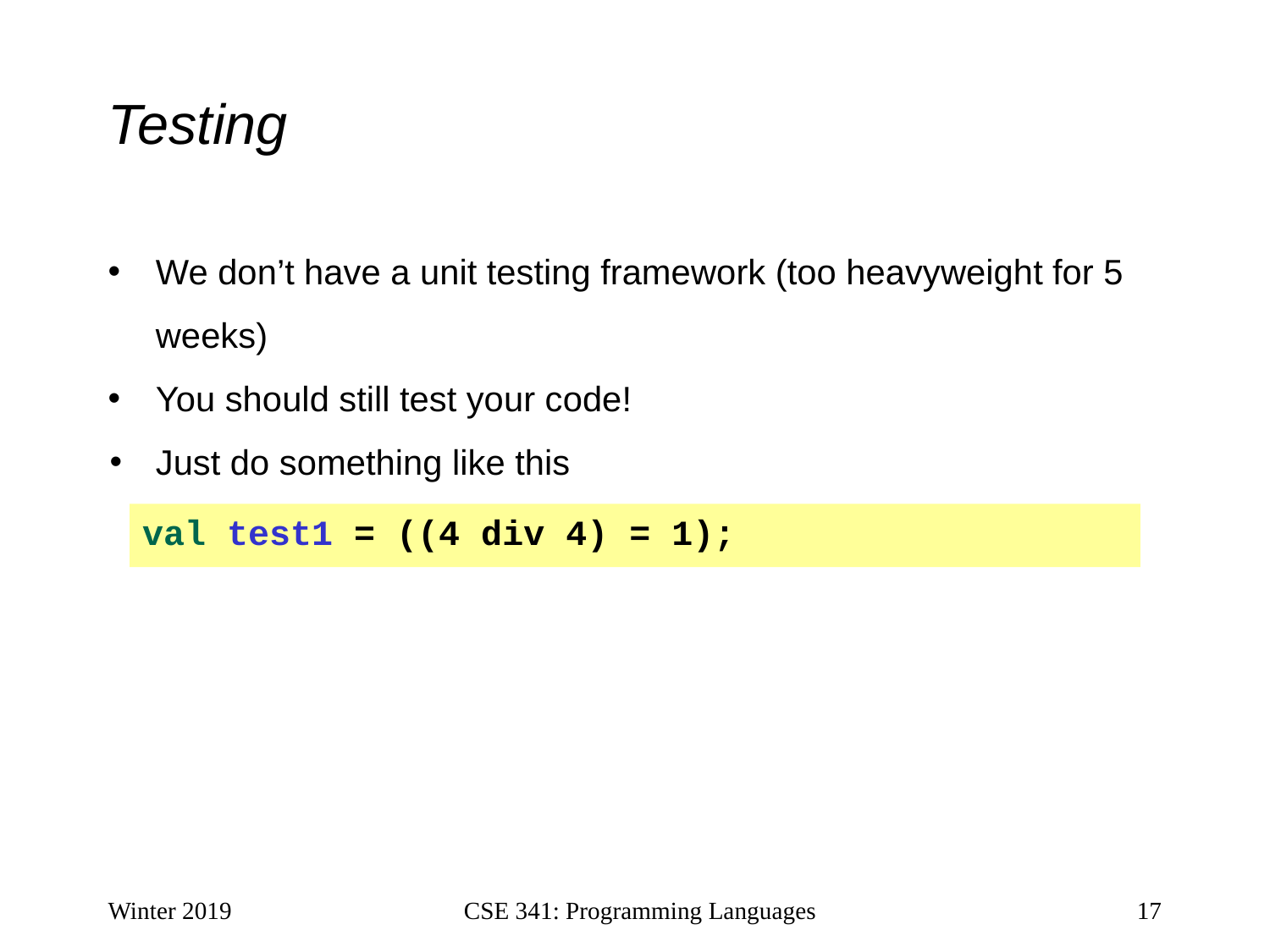

# Testing
We don’t have a unit testing framework (too heavyweight for 5 weeks)
You should still test your code!
Just do something like this

val test1 = ((4 div 4) = 1);

Winter 2019
CSE 341: Programming Languages
17